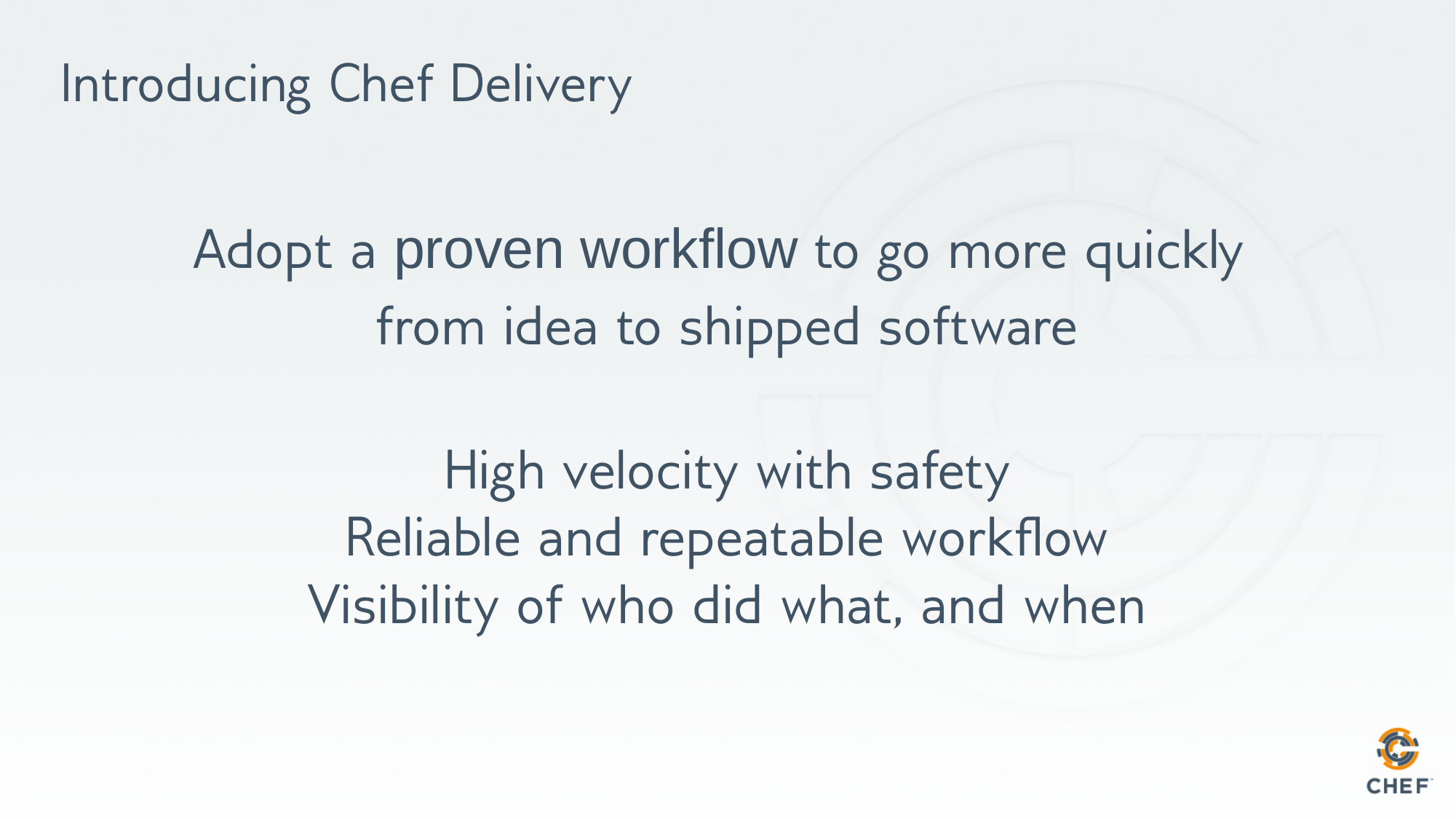

# Introducing Chef Delivery
Adopt a proven workflow to go more quickly
from idea to shipped software

High velocity with safety
Reliable and repeatable workflow
Visibility of who did what, and when